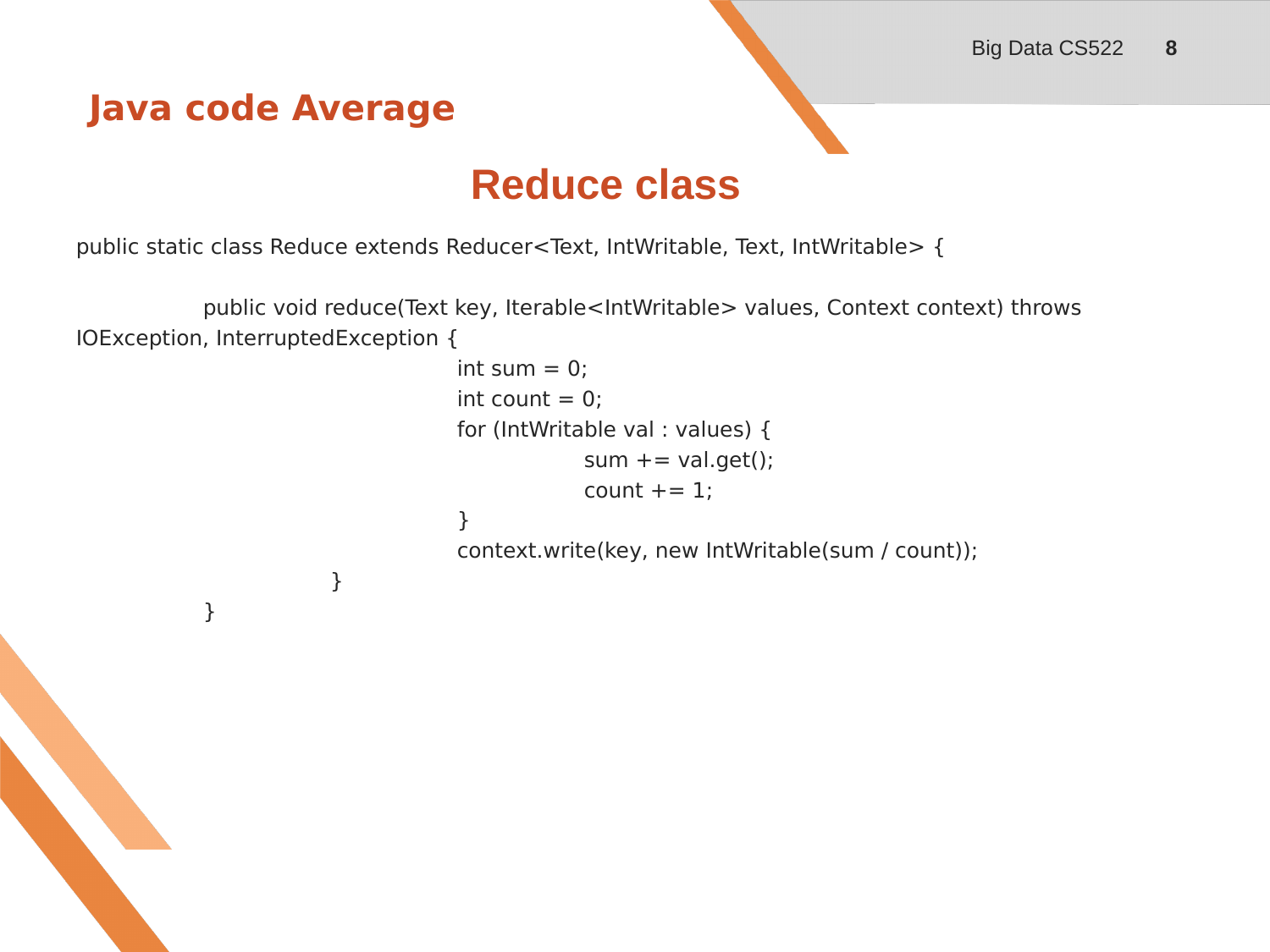

Big Data CS522
8
# Java code Average
Reduce class
public static class Reduce extends Reducer<Text, IntWritable, Text, IntWritable> {

	public void reduce(Text key, Iterable<IntWritable> values, Context context) throws IOException, InterruptedException {
			int sum = 0;
			int count = 0;
			for (IntWritable val : values) {
				sum += val.get();
				count += 1;
			}
			context.write(key, new IntWritable(sum / count));
		}
	}